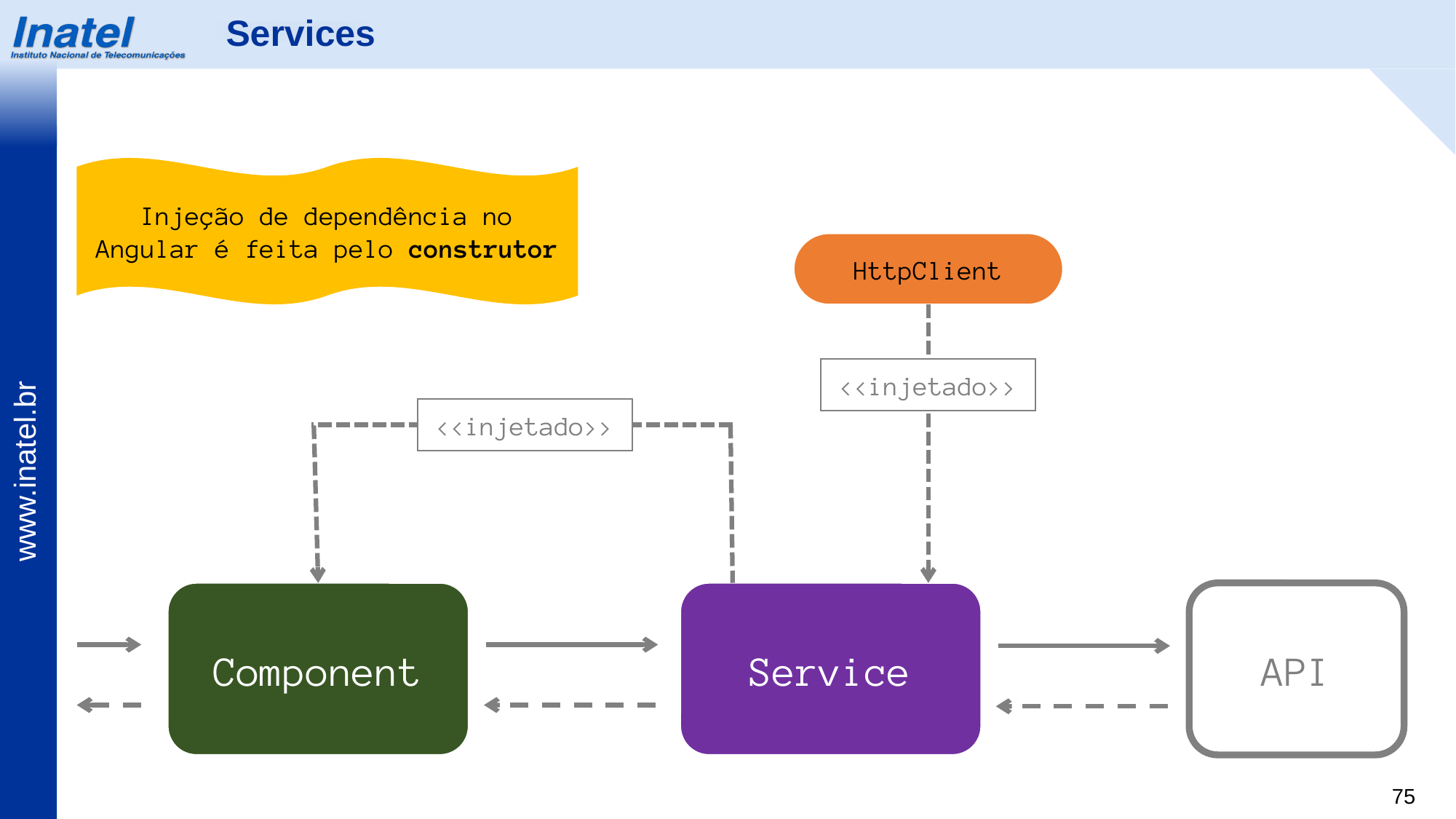

Services

Injeção de dependência no Angular é feita pelo construtor
HttpClient
<<injetado>>
<<injetado>>
Component
Service
API